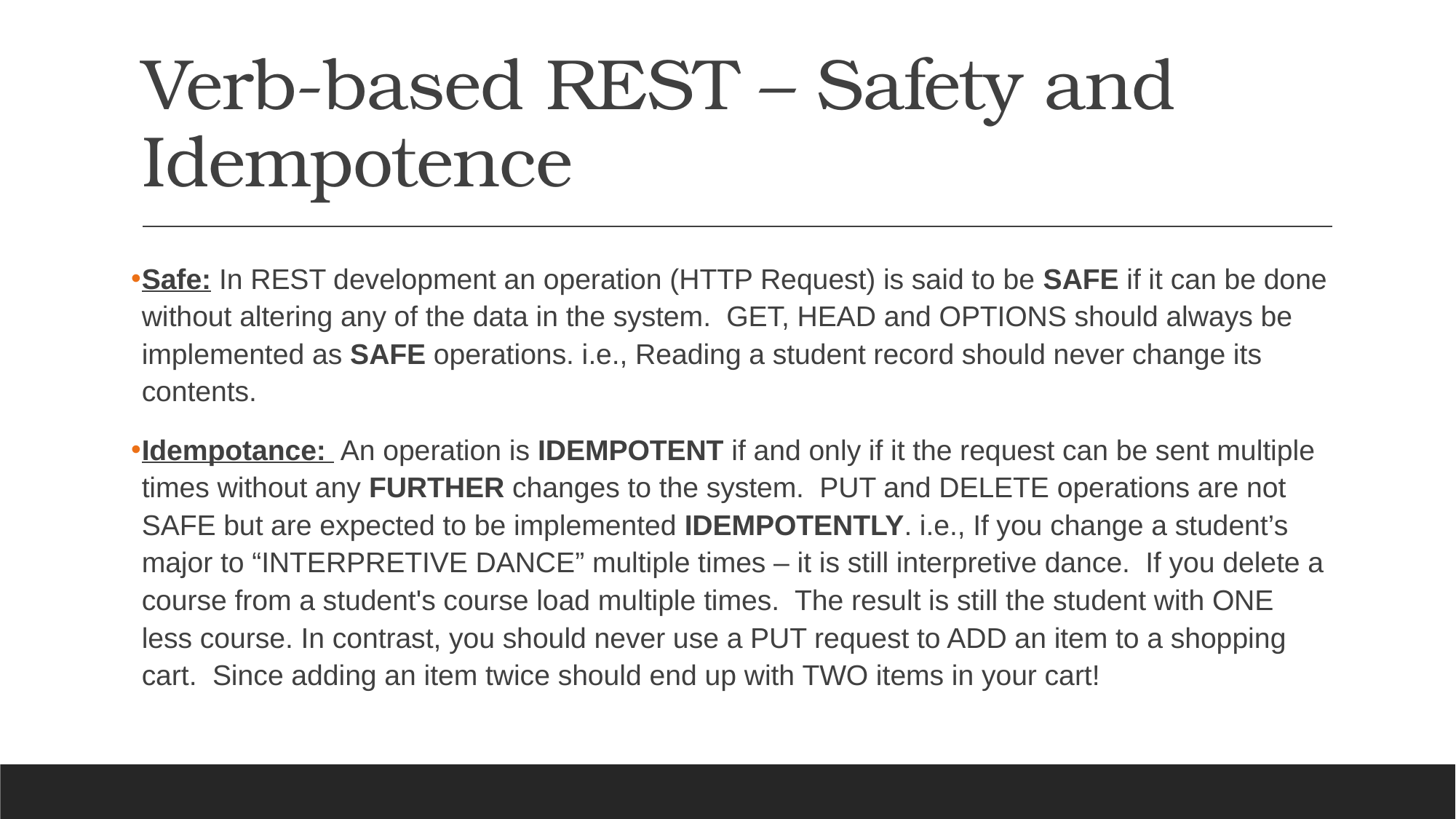

# Verb-based REST – Safety and Idempotence
Safe: In REST development an operation (HTTP Request) is said to be SAFE if it can be done without altering any of the data in the system.  GET, HEAD and OPTIONS should always be implemented as SAFE operations. i.e., Reading a student record should never change its contents.
Idempotance:  An operation is IDEMPOTENT if and only if it the request can be sent multiple times without any FURTHER changes to the system.  PUT and DELETE operations are not SAFE but are expected to be implemented IDEMPOTENTLY. i.e., If you change a student’s major to “INTERPRETIVE DANCE” multiple times – it is still interpretive dance.  If you delete a course from a student's course load multiple times.  The result is still the student with ONE less course. In contrast, you should never use a PUT request to ADD an item to a shopping cart.  Since adding an item twice should end up with TWO items in your cart!